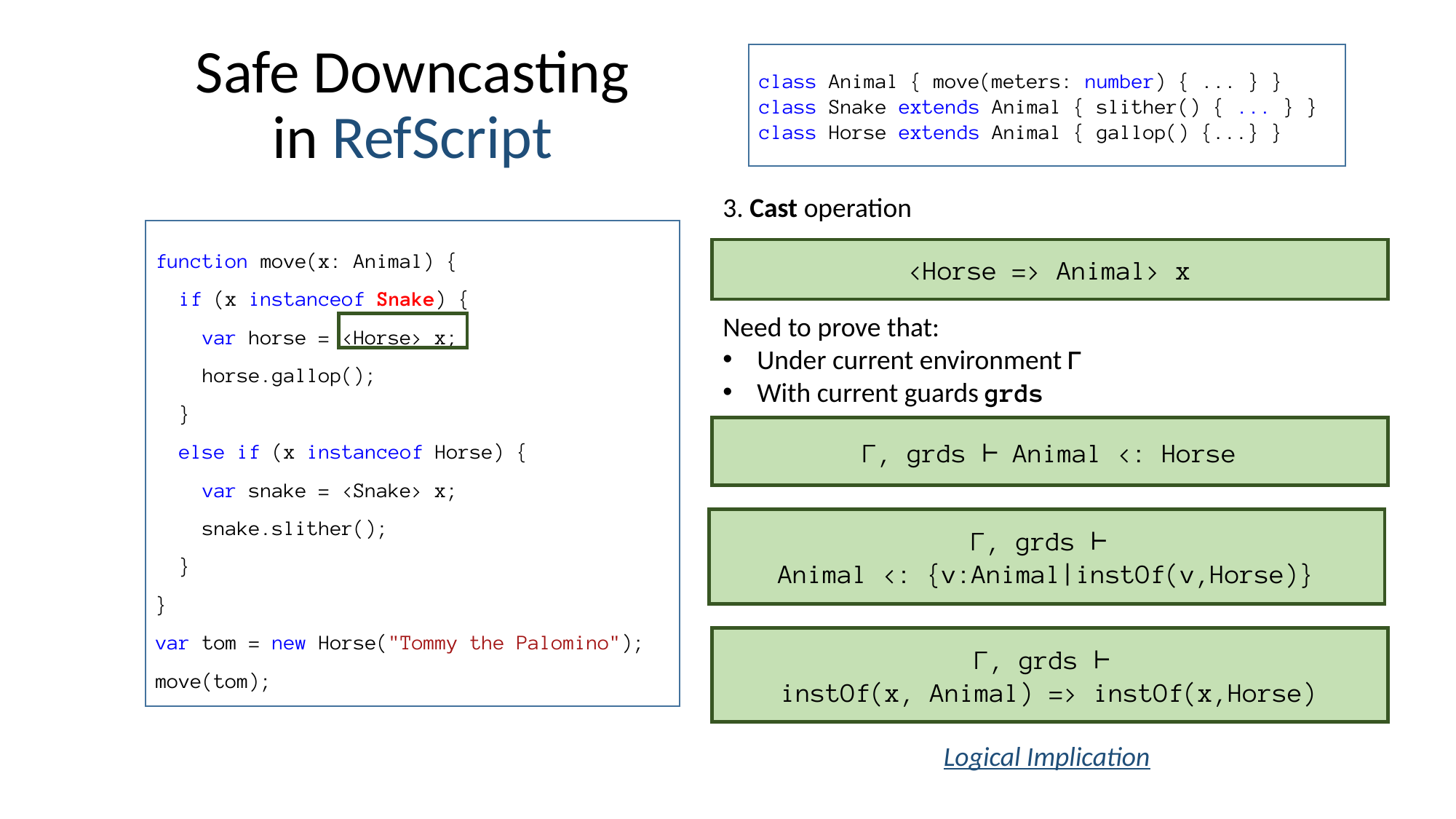

# Safe Downcasting in RefScript
class Animal { move(meters: number) { ... } }
class Snake extends Animal { slither() { ... } }
class Horse extends Animal { gallop() {...} }
3. Cast operation
function move(x: Animal) {
  if (x instanceof Snake) {
    var horse = <Horse> x;
    horse.gallop();
  }
  else if (x instanceof Horse) {
    var snake = <Snake> x;
    snake.slither();
  }
}
var tom = new Horse("Tommy the Palomino");
move(tom);
<Horse => Animal> x
Need to prove that:
Under current environment Γ
With current guards grds

Γ, grds ⊢ Animal <: Horse
Γ, grds ⊢
Animal <: {v:Animal|instOf(v,Horse)}
Γ, grds ⊢
instOf(x, Animal) => instOf(x,Horse)
Logical Implication